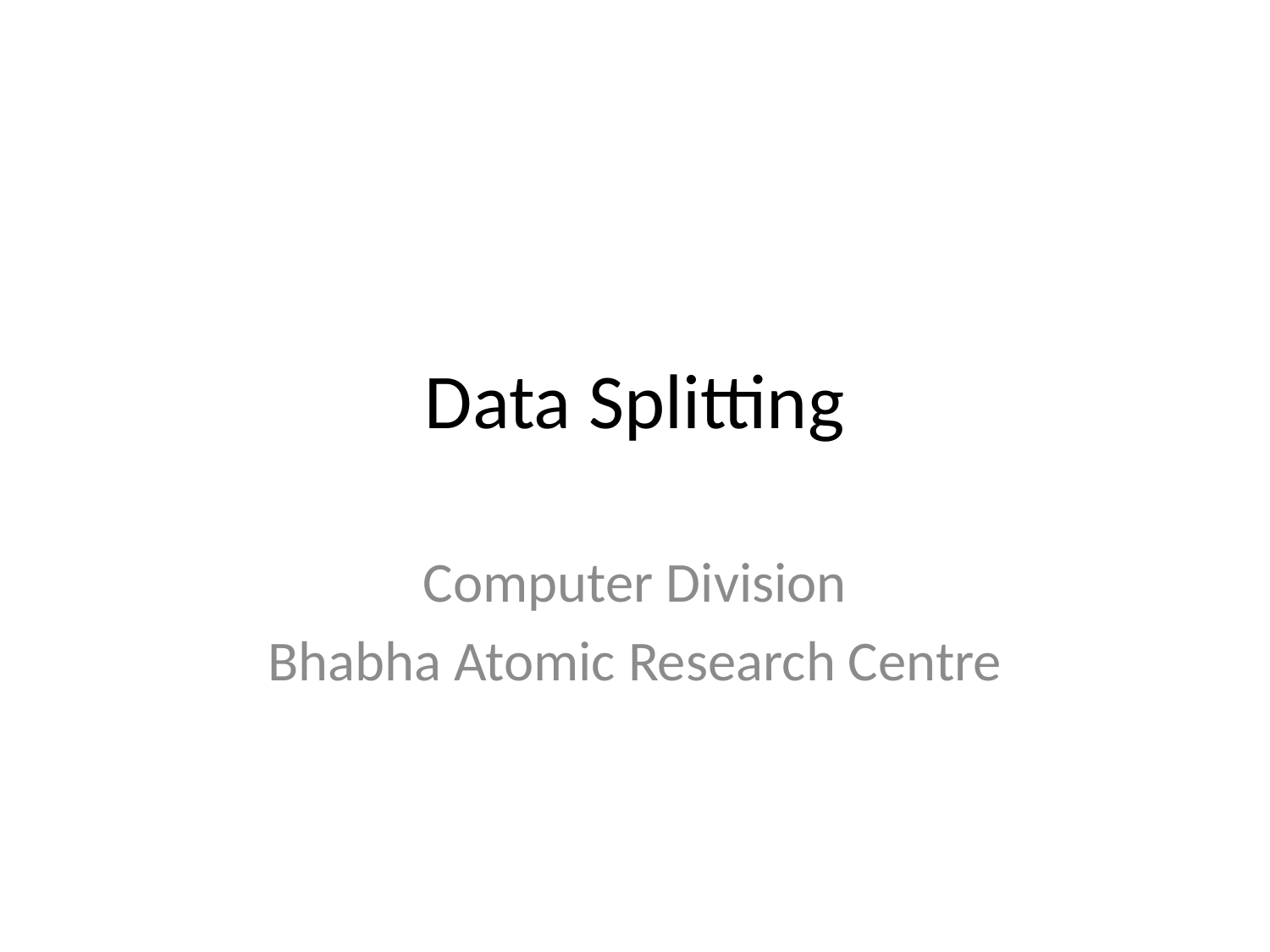

# Data Splitting
Computer Division
Bhabha Atomic Research Centre